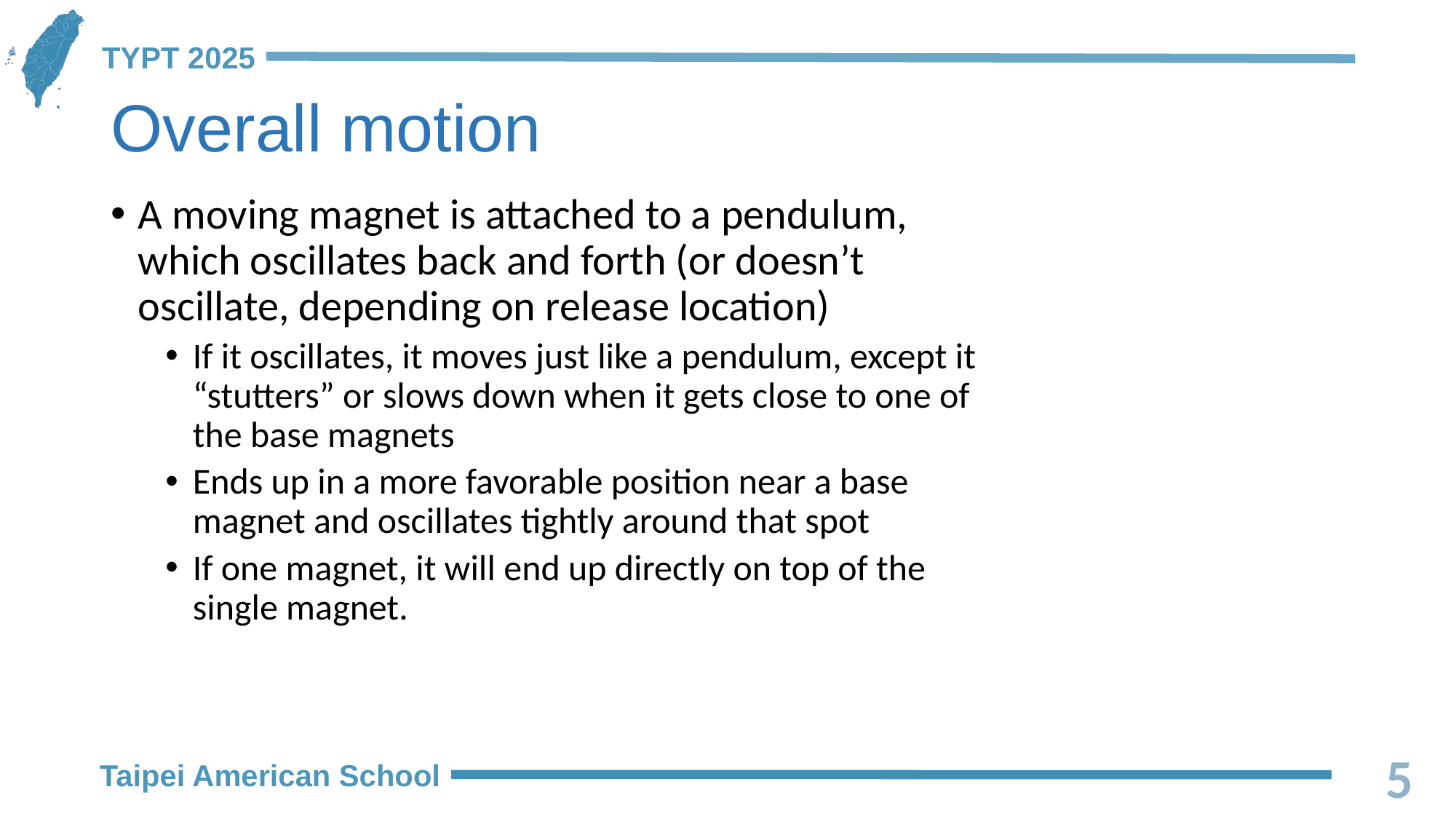

# Overall motion
A moving magnet is attached to a pendulum, which oscillates back and forth (or doesn’t oscillate, depending on release location)
If it oscillates, it moves just like a pendulum, except it “stutters” or slows down when it gets close to one of the base magnets
Ends up in a more favorable position near a base magnet and oscillates tightly around that spot
If one magnet, it will end up directly on top of the single magnet.

5